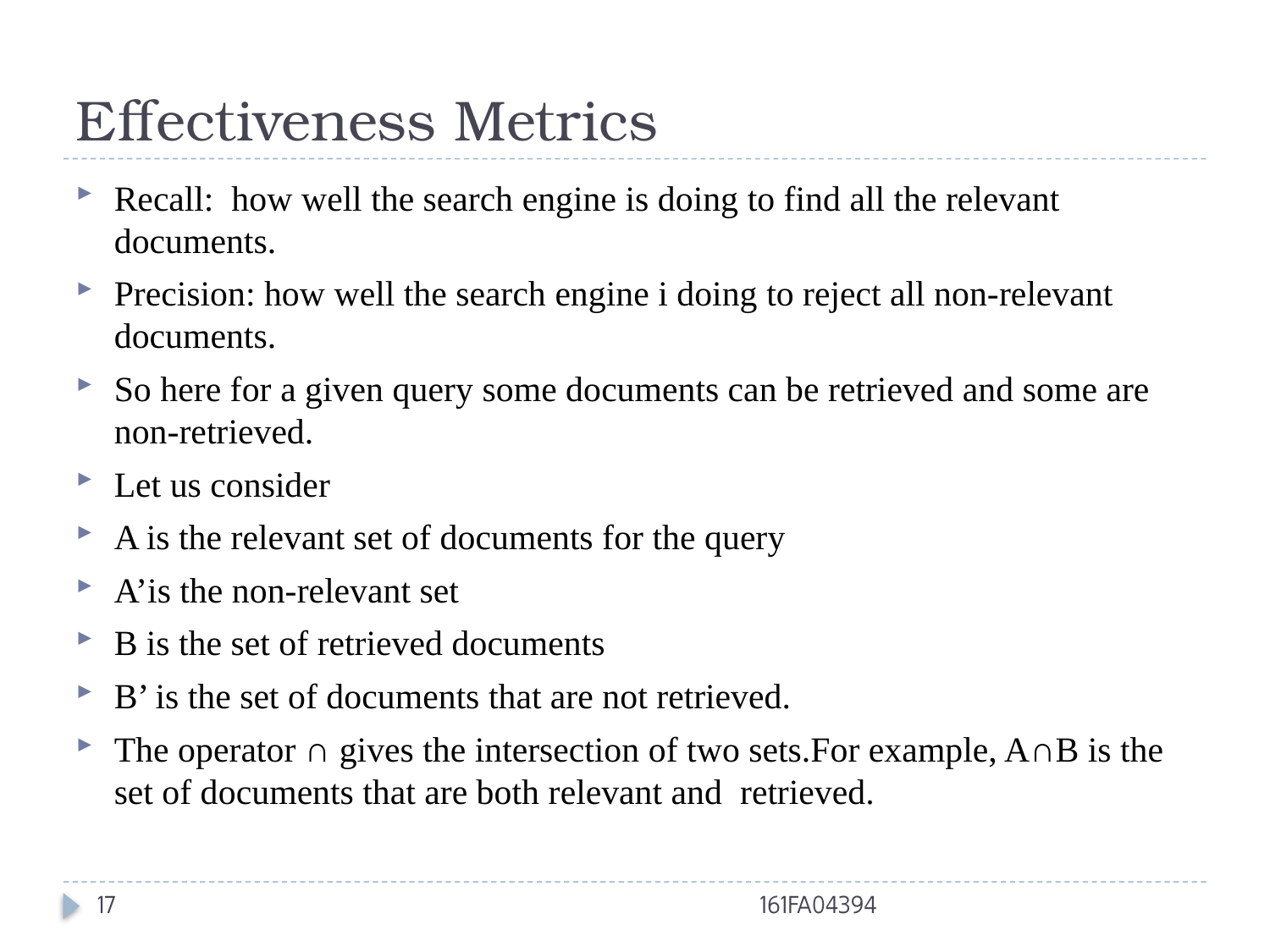

# Effectiveness Metrics
Recall:  how well the search engine is doing to find all the relevant documents.
Precision: how well the search engine i doing to reject all non-relevant documents.
So here for a given query some documents can be retrieved and some are non-retrieved.
Let us consider
A is the relevant set of documents for the query
A’is the non-relevant set
B is the set of retrieved documents
B’ is the set of documents that are not retrieved.
The operator ∩ gives the intersection of two sets.For example, A∩B is the set of documents that are both relevant and  retrieved.

17
161FA04394